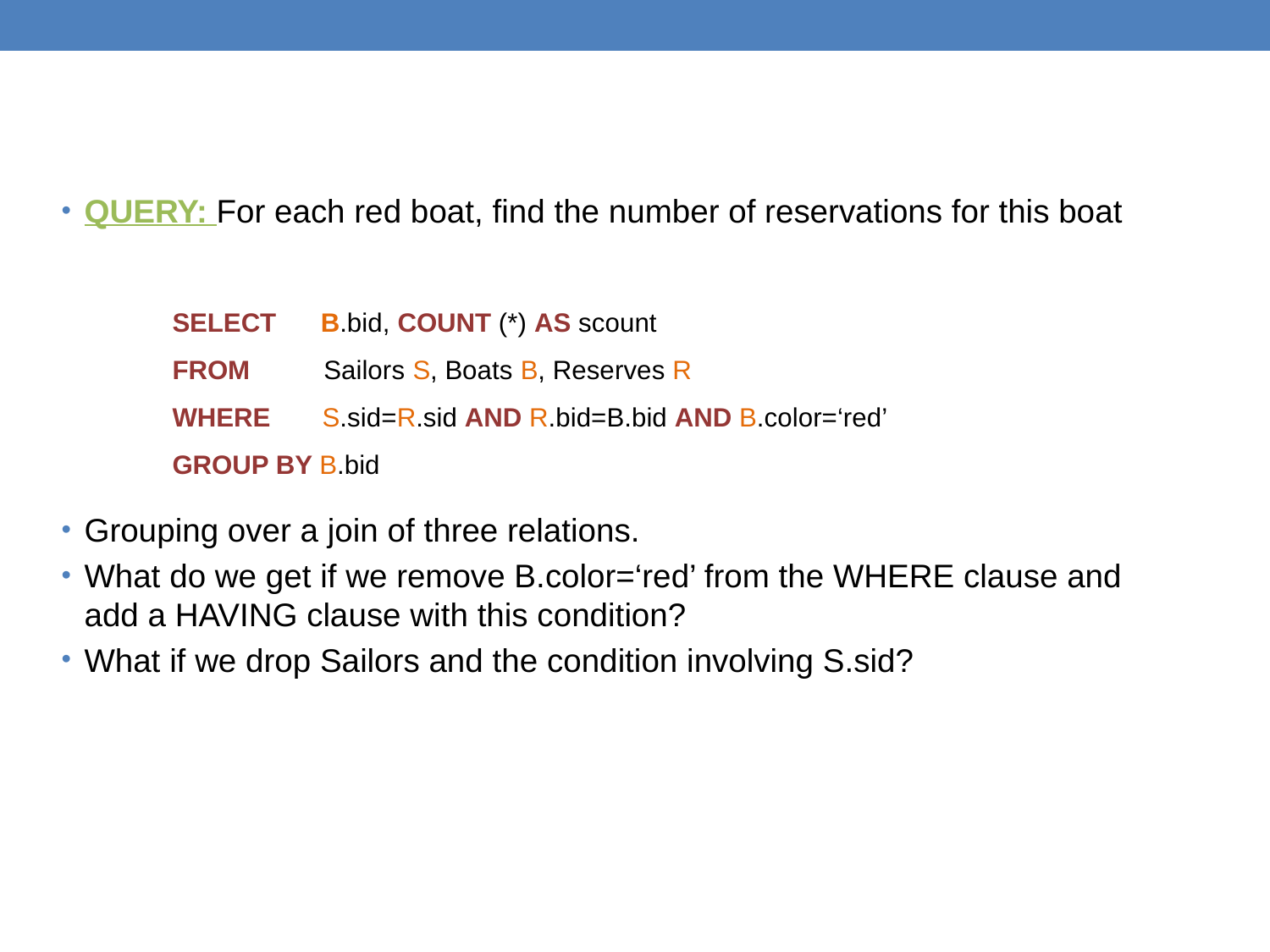

QUERY: For each red boat, find the number of reservations for this boat

Grouping over a join of three relations.
What do we get if we remove B.color=‘red’ from the WHERE clause and add a HAVING clause with this condition?
What if we drop Sailors and the condition involving S.sid?
SELECT      B.bid, COUNT (*) AS scount
FROM          Sailors S, Boats B, Reserves R
WHERE       S.sid=R.sid AND R.bid=B.bid AND B.color=‘red’
GROUP BY B.bid